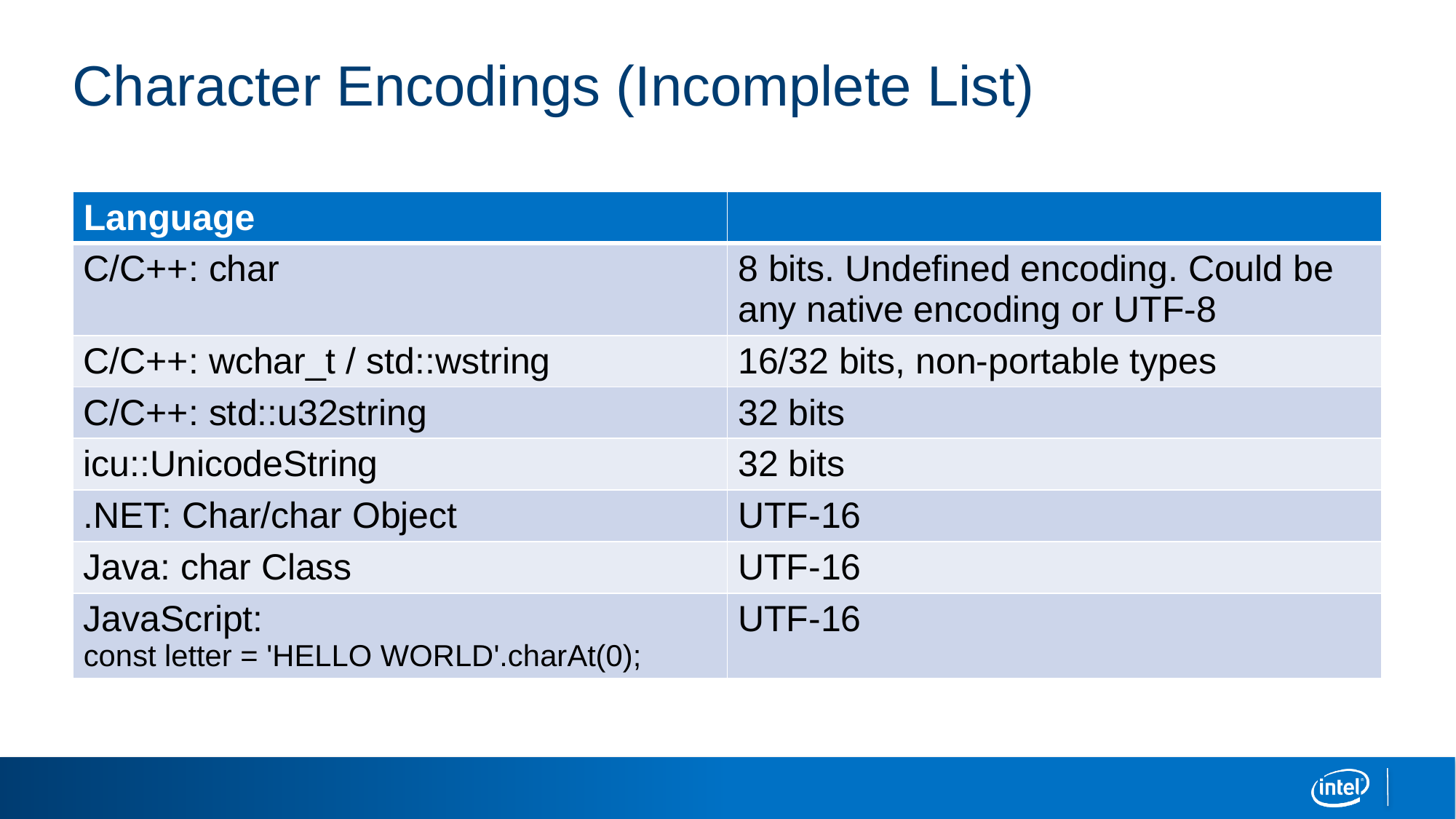

# Character Encodings (Incomplete List)
| Language |  |
| --- | --- |
| C/C++: char | 8 bits. Undefined encoding. Could be any native encoding or UTF-8 |
| C/C++: wchar\_t / std::wstring | 16/32 bits, non-portable types |
| C/C++: std::u32string | 32 bits |
| icu::UnicodeString | 32 bits |
| .NET: Char/char Object | UTF-16 |
| Java: char Class | UTF-16 |
| JavaScript: const letter = 'HELLO WORLD'.charAt(0); | UTF-16 |